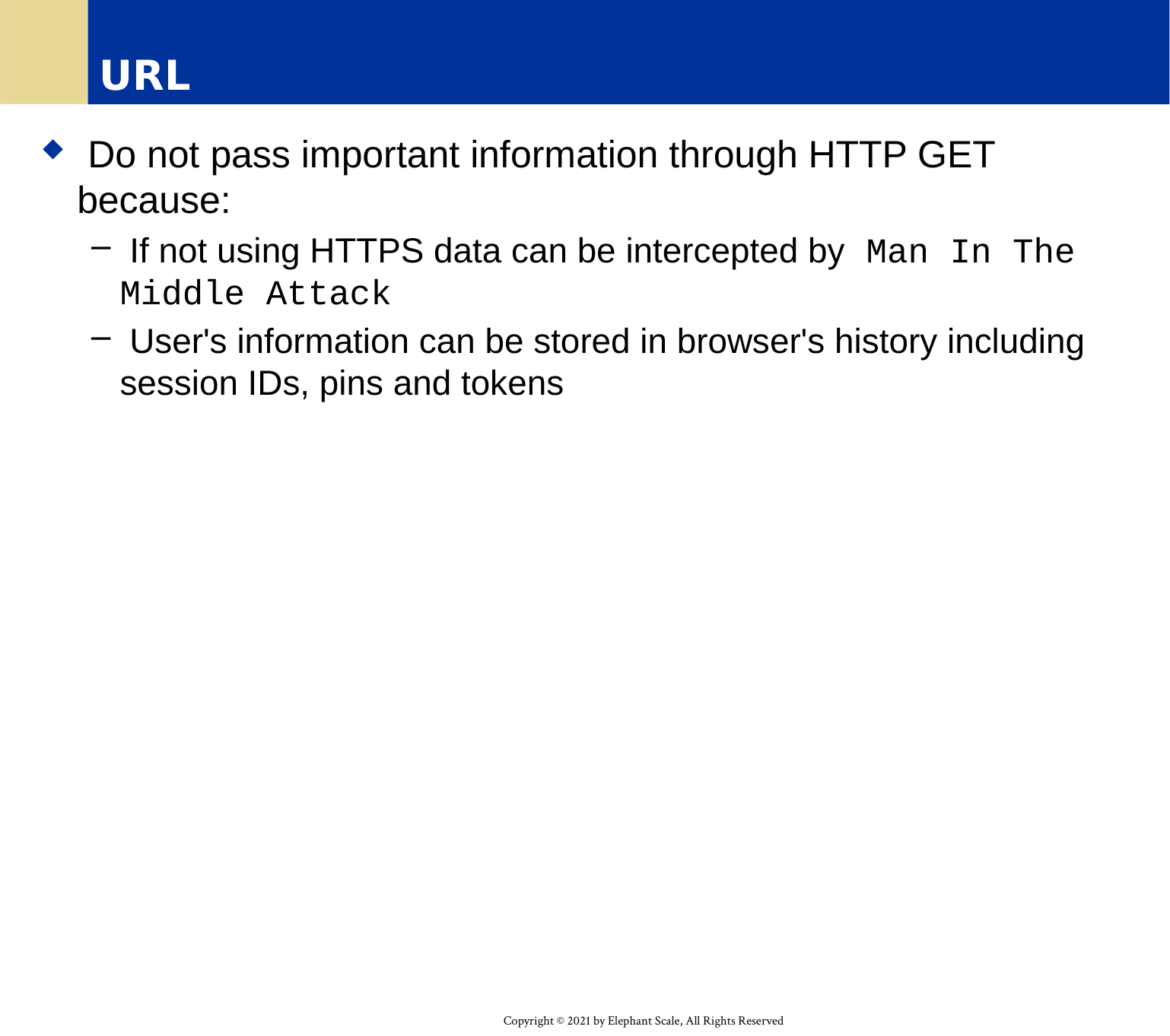

# URL
 Do not pass important information through HTTP GET because:
 If not using HTTPS data can be intercepted by Man In The Middle Attack
 User's information can be stored in browser's history including session IDs, pins and tokens
Copyright © 2021 by Elephant Scale, All Rights Reserved